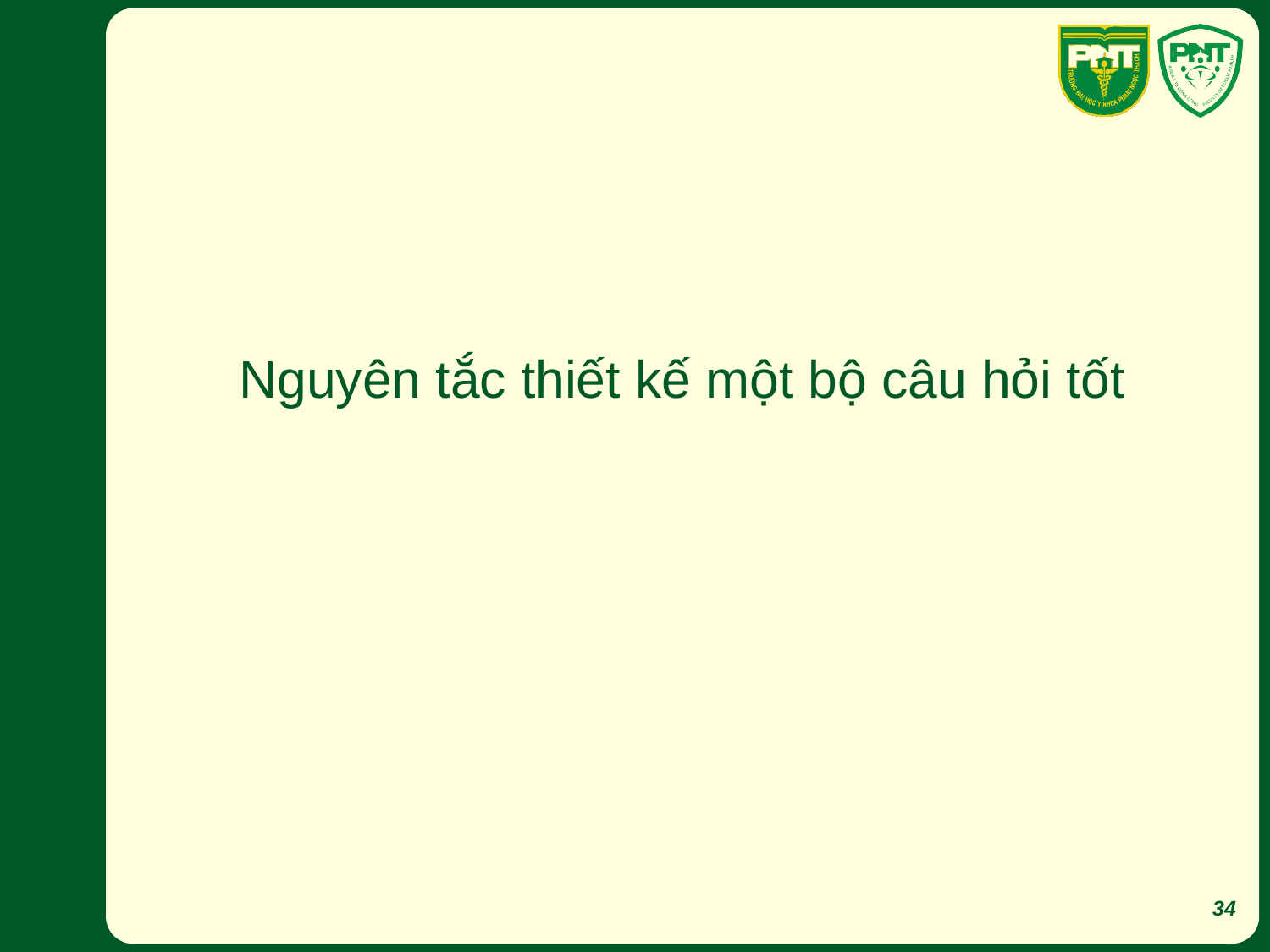

# Nguyên tắc thiết kế một bộ câu hỏi tốt

34